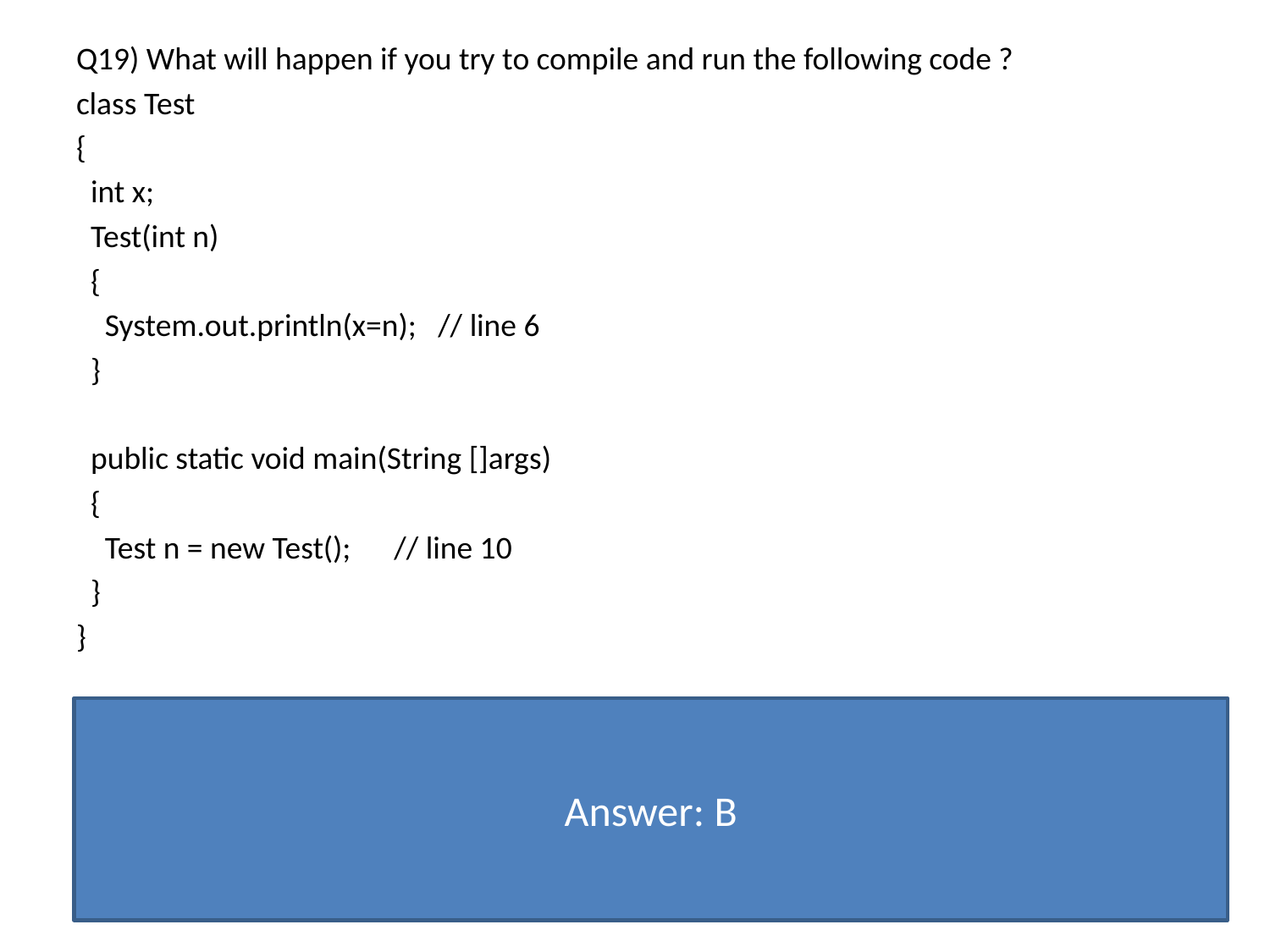

Q19) What will happen if you try to compile and run the following code ?
class Test
{
  int x;
  Test(int n)
  {
    System.out.println(x=n);   // line 6
  }

  public static void main(String []args)
  {
    Test n = new Test();      // line 10
  }
}

A. Program exits without printing anything
B. Compilation error at line 10
C. Compilation error at line 6
D. Run-time exception
Answer: B